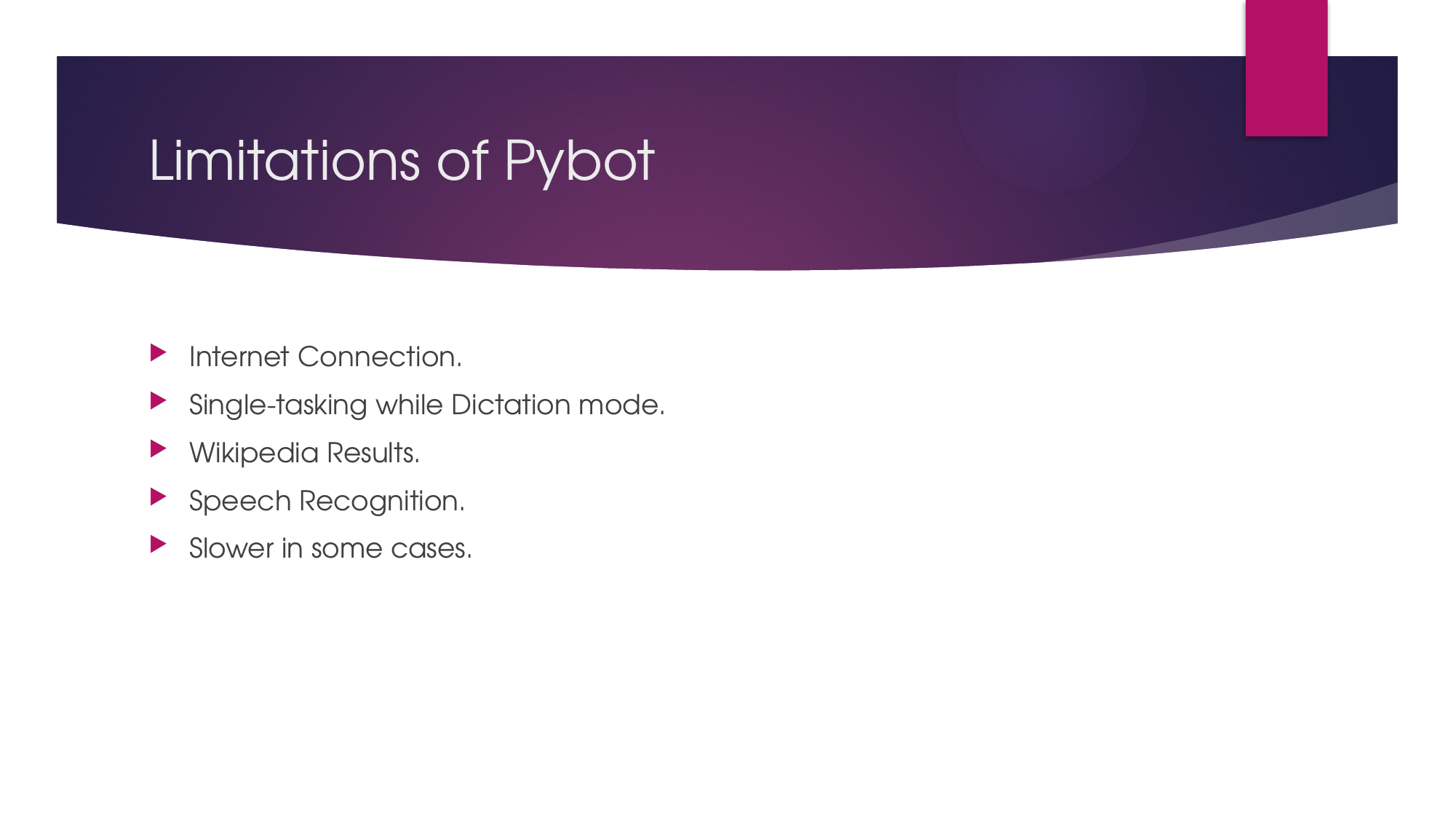

# Limitations of Pybot
Internet Connection.
Single-tasking while Dictation mode.
Wikipedia Results.
Speech Recognition.
Slower in some cases.